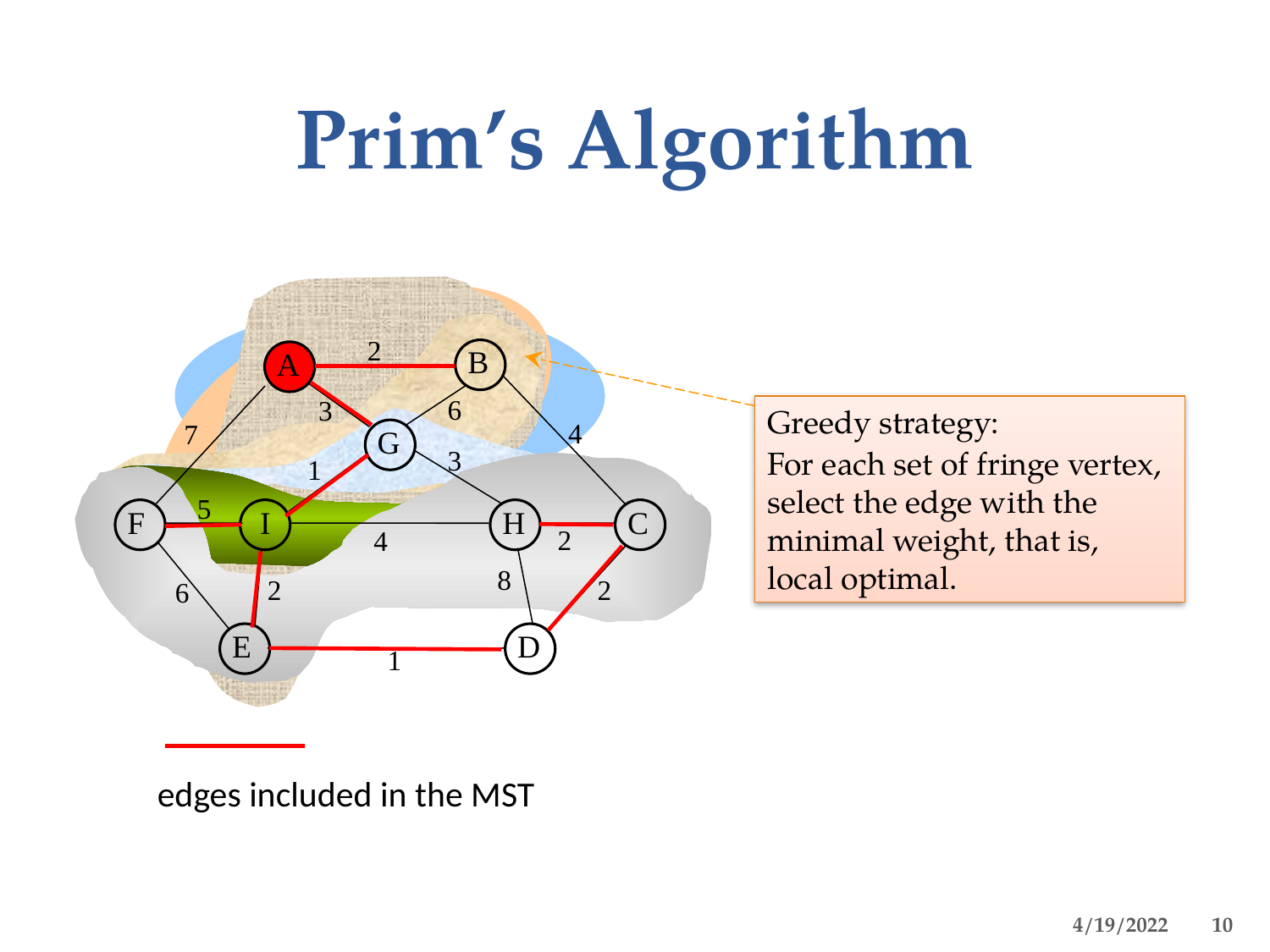

# Prim’s Algorithm

2
B
A

6
3
Greedy strategy:
For each set of fringe vertex, select the edge with the minimal weight, that is, local optimal.

4
7
G

3

1

5
F
I
H
C

2
4

8
2
2
6
E
D

1

edges included in the MST
4/19/2022
10